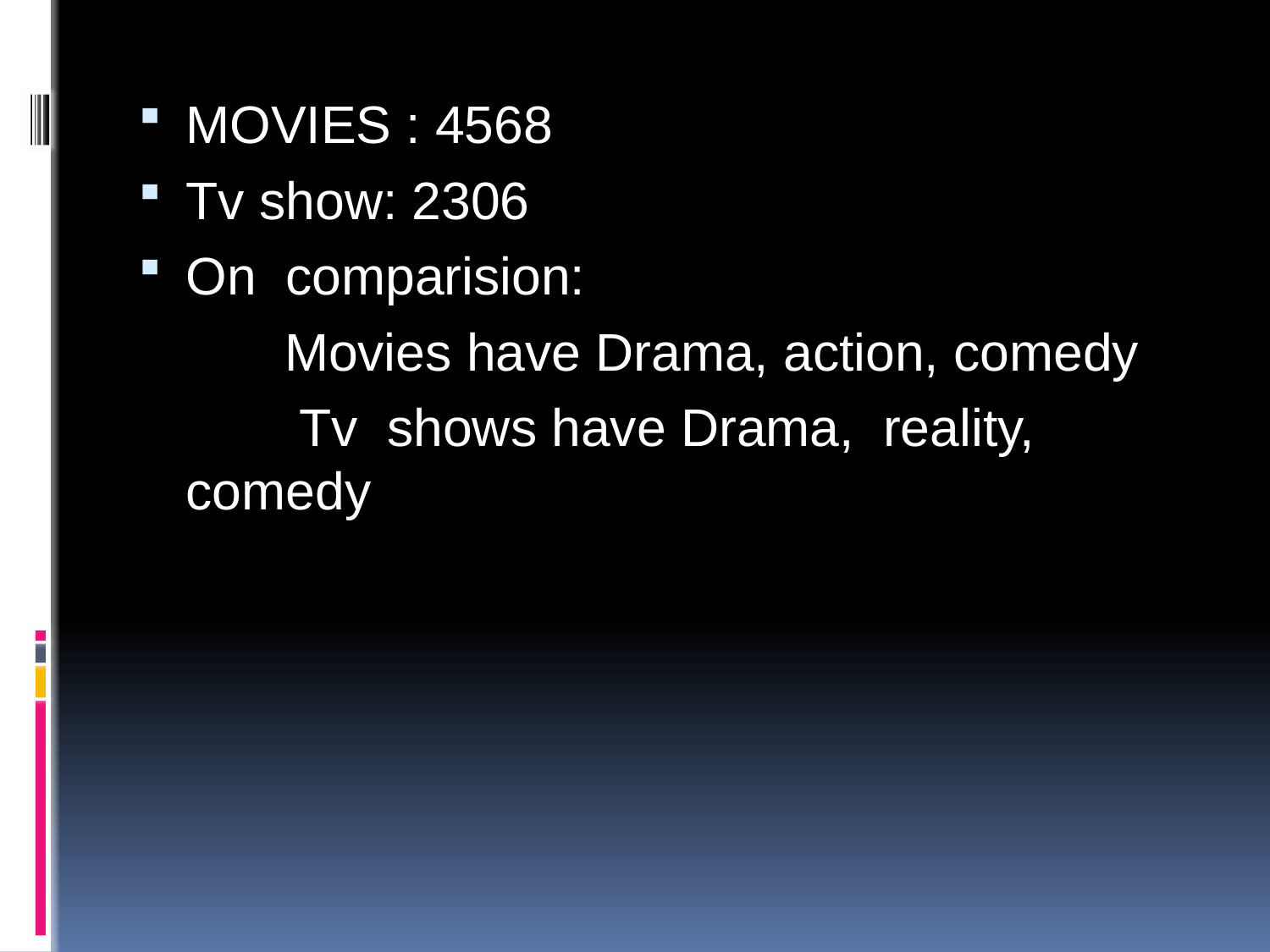

#
MOVIES : 4568
Tv show: 2306
On  comparision:
          Movies have Drama, action, comedy
           Tv  shows have Drama,  reality, comedy